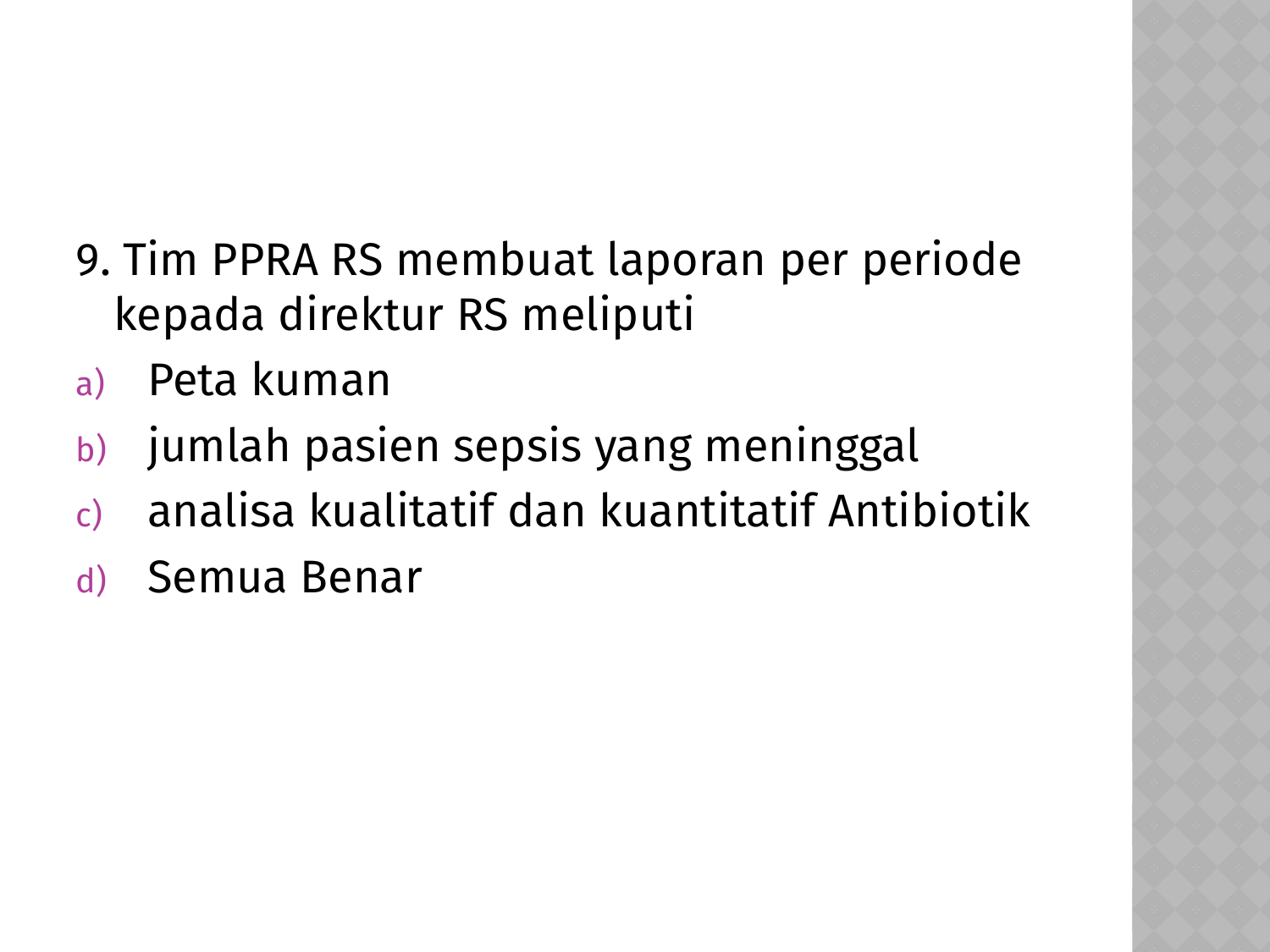

#
9. Tim PPRA RS membuat laporan per periode kepada direktur RS meliputi
Peta kuman
jumlah pasien sepsis yang meninggal
analisa kualitatif dan kuantitatif Antibiotik
Semua Benar